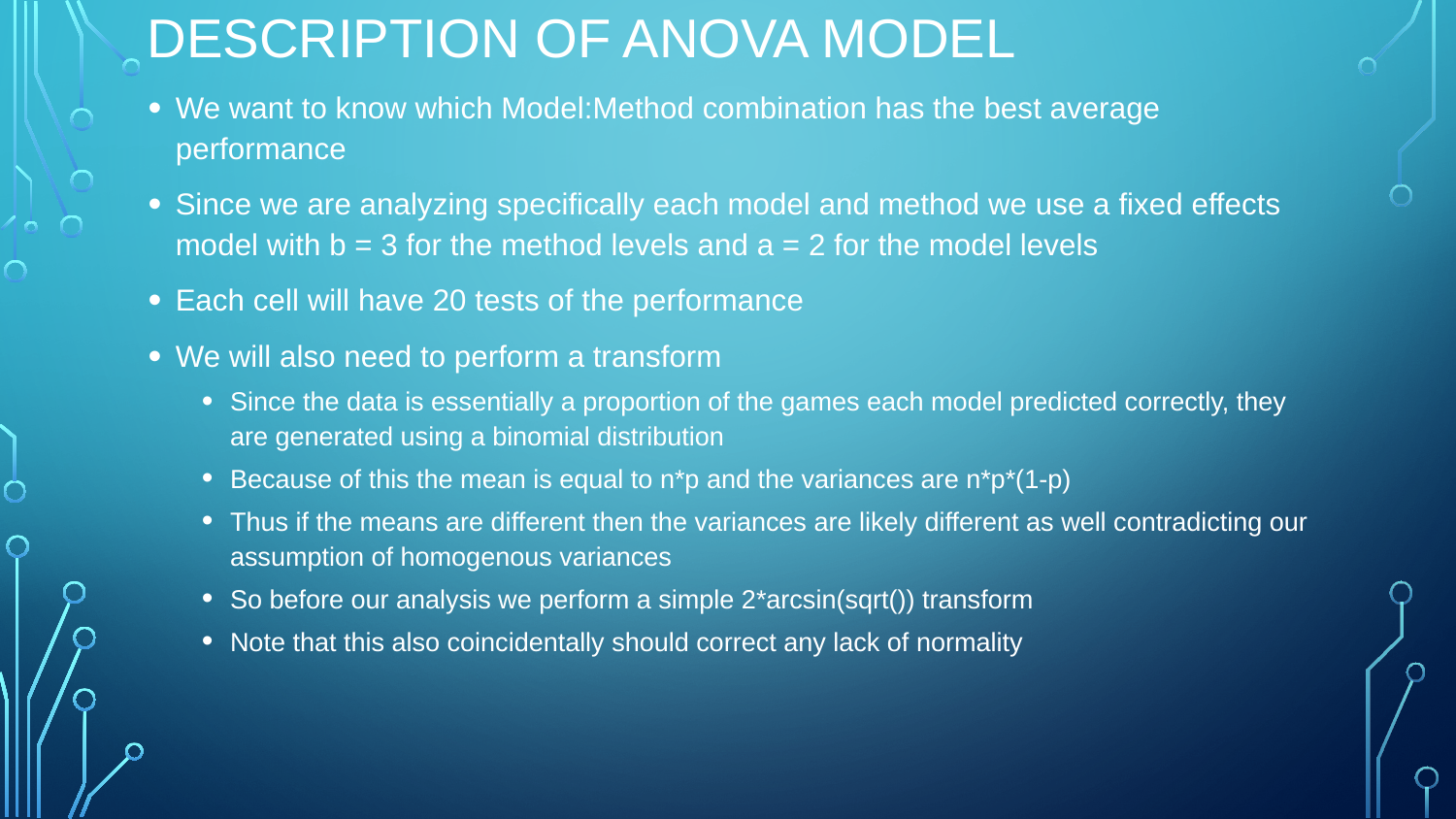

# DESCRIPTION OF ANOVA MODEL
We want to know which Model:Method combination has the best average performance
Since we are analyzing specifically each model and method we use a fixed effects model with b = 3 for the method levels and a = 2 for the model levels
Each cell will have 20 tests of the performance
We will also need to perform a transform
Since the data is essentially a proportion of the games each model predicted correctly, they are generated using a binomial distribution
Because of this the mean is equal to n*p and the variances are n*p*(1-p)
Thus if the means are different then the variances are likely different as well contradicting our assumption of homogenous variances
So before our analysis we perform a simple 2*arcsin(sqrt()) transform
Note that this also coincidentally should correct any lack of normality